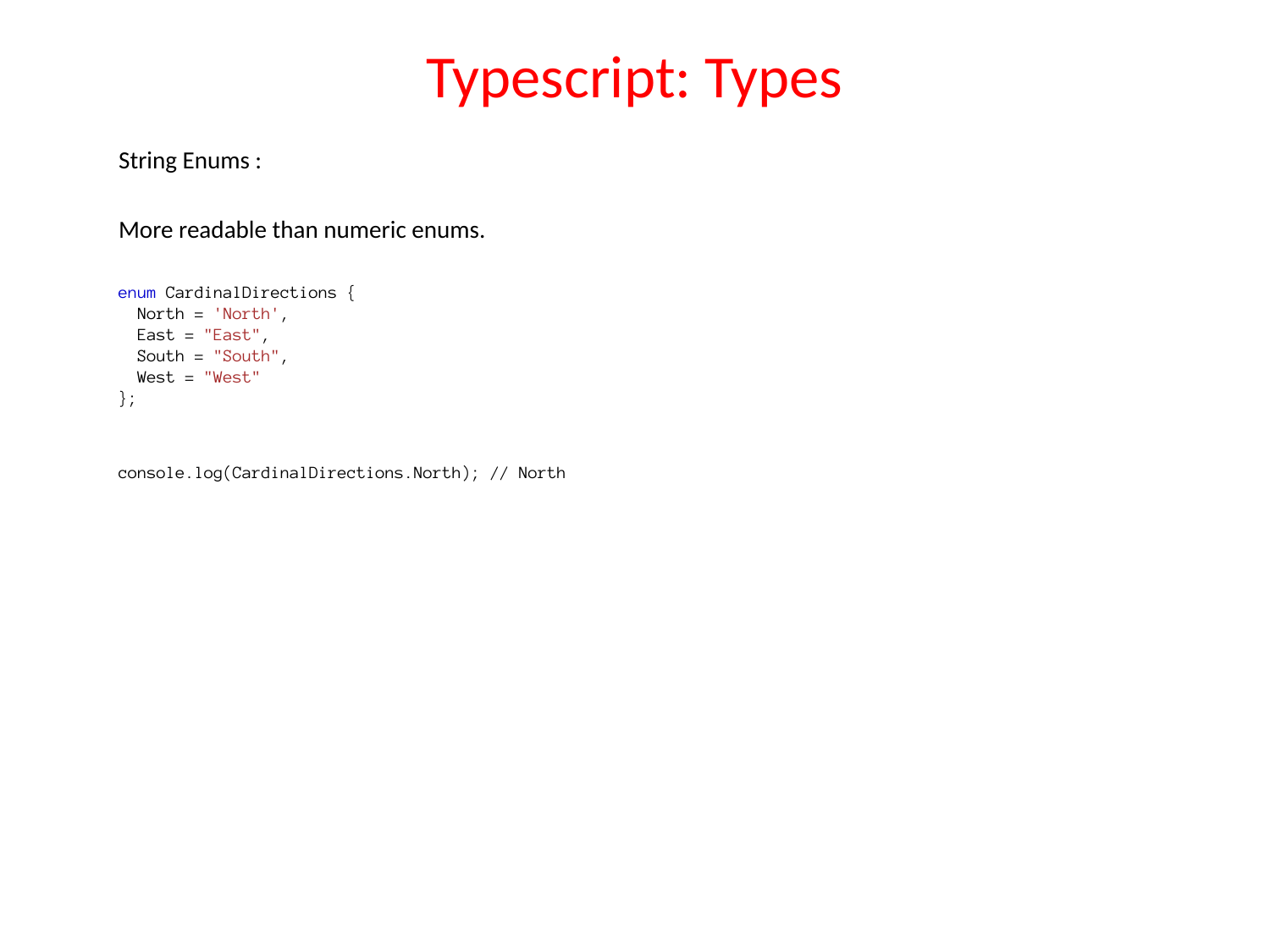

# Typescript: Types
String Enums :

More readable than numeric enums.

enum CardinalDirections {
  North = 'North',
  East = "East",
  South = "South",
  West = "West"
};

console.log(CardinalDirections.North); // North